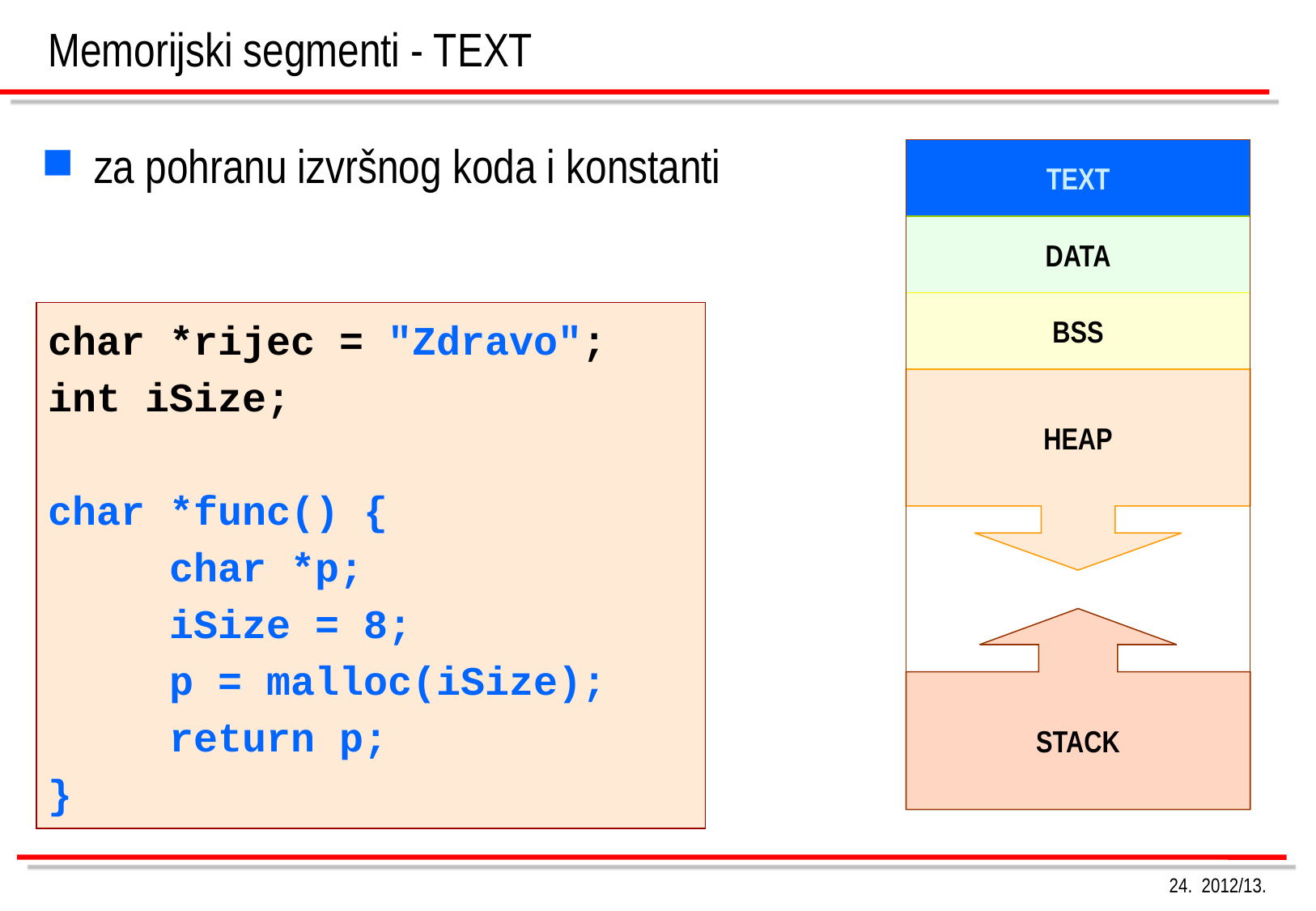

# Memorijski segmenti - TEXT
za pohranu izvršnog koda i konstanti
TEXT

DATA
BSS
char *rijec = "Zdravo";
int iSize;

char *func() {
	char *p;
	iSize = 8;
	p = malloc(iSize);
	return p;
}
HEAP
STACK
24.  2012/13.